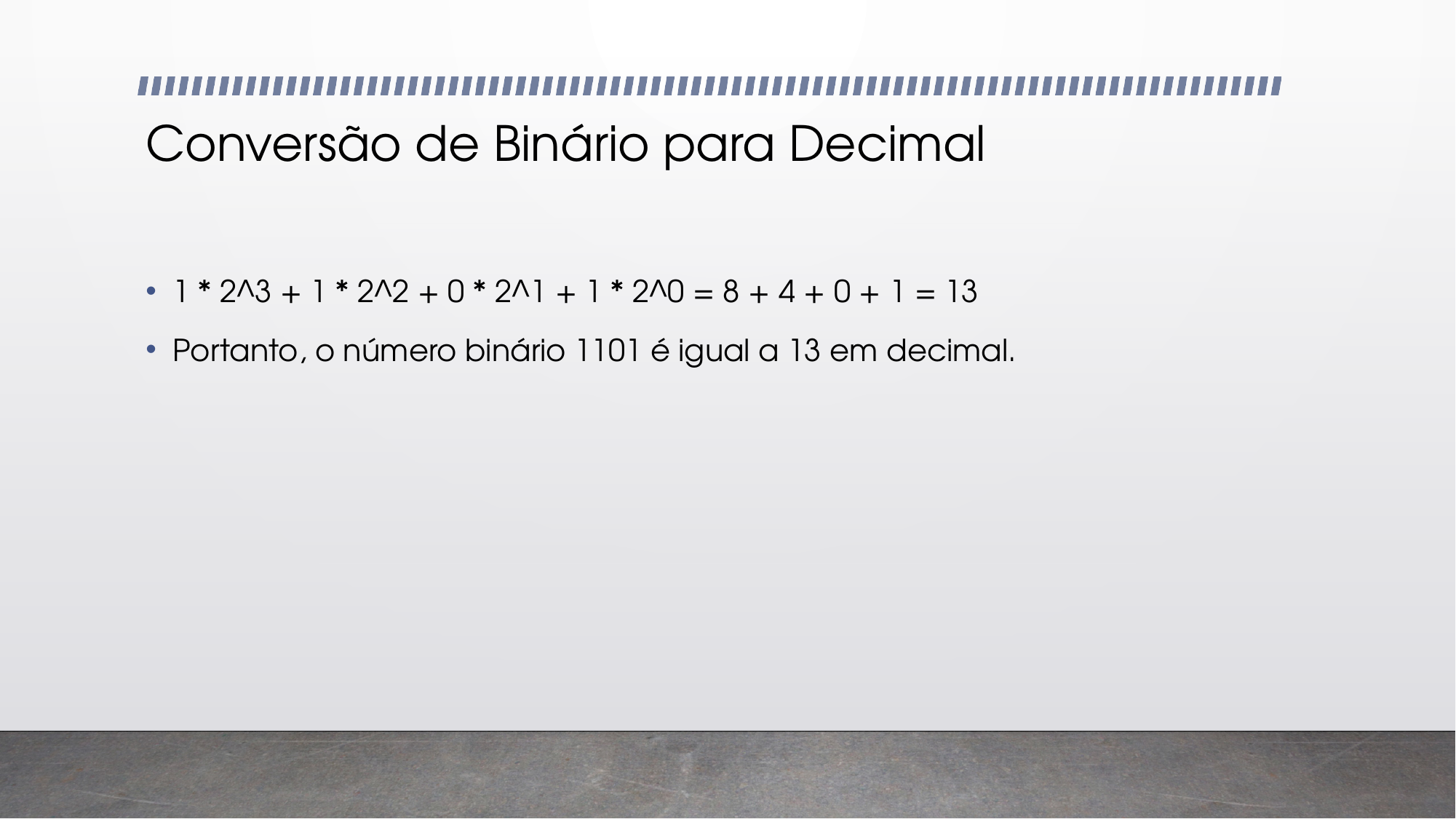

# Conversão de Binário para Decimal
1 * 2^3 + 1 * 2^2 + 0 * 2^1 + 1 * 2^0 = 8 + 4 + 0 + 1 = 13
Portanto, o número binário 1101 é igual a 13 em decimal.